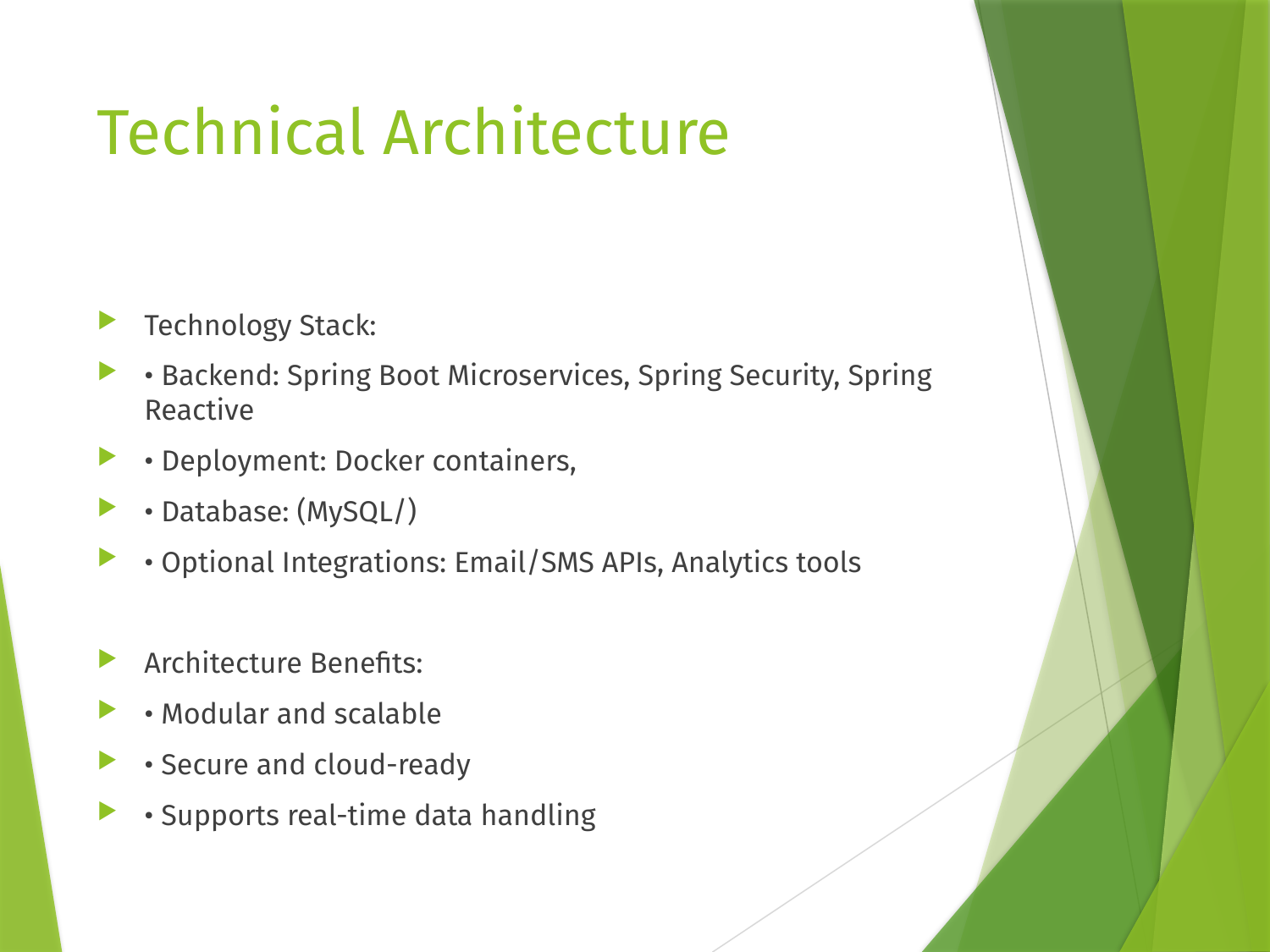

# Technical Architecture
Technology Stack:
• Backend: Spring Boot Microservices, Spring Security, Spring Reactive
• Deployment: Docker containers,
• Database: (MySQL/)
• Optional Integrations: Email/SMS APIs, Analytics tools

Architecture Benefits:
• Modular and scalable
• Secure and cloud-ready
• Supports real-time data handling